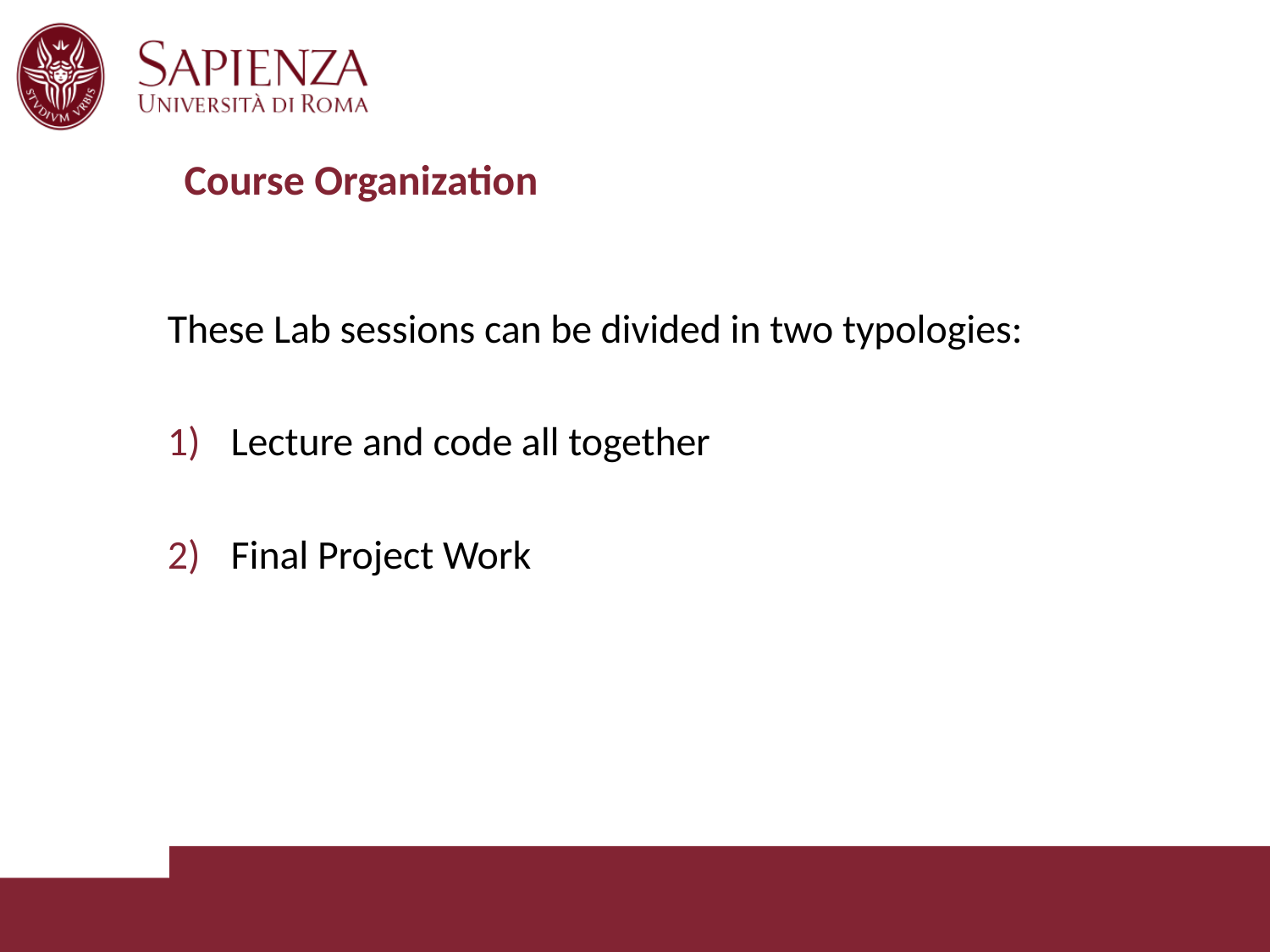

# Course Organization
These Lab sessions can be divided in two typologies:

Lecture and code all together

Final Project Work